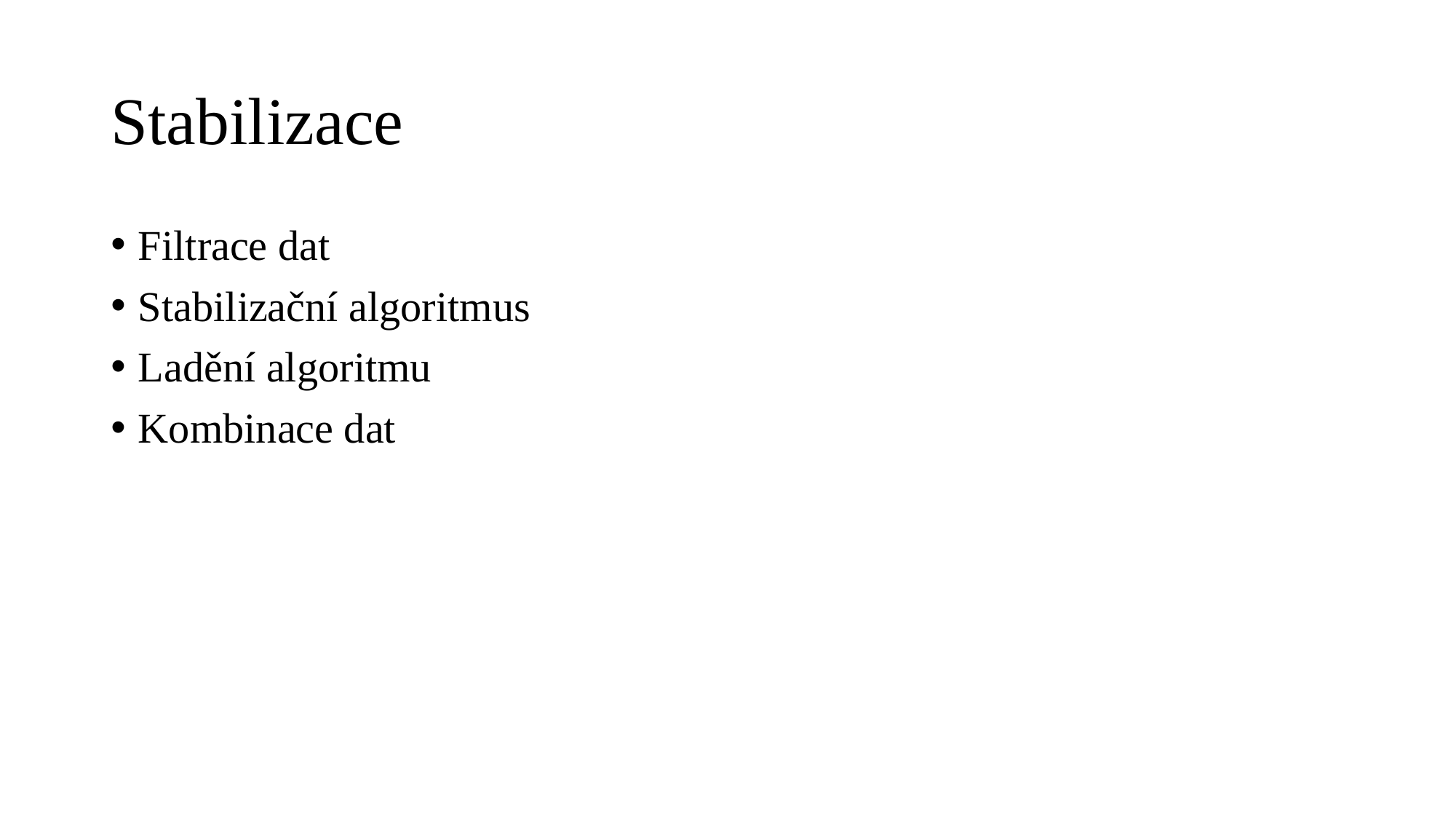

# Stabilizace
Filtrace dat
Stabilizační algoritmus
Ladění algoritmu
Kombinace dat